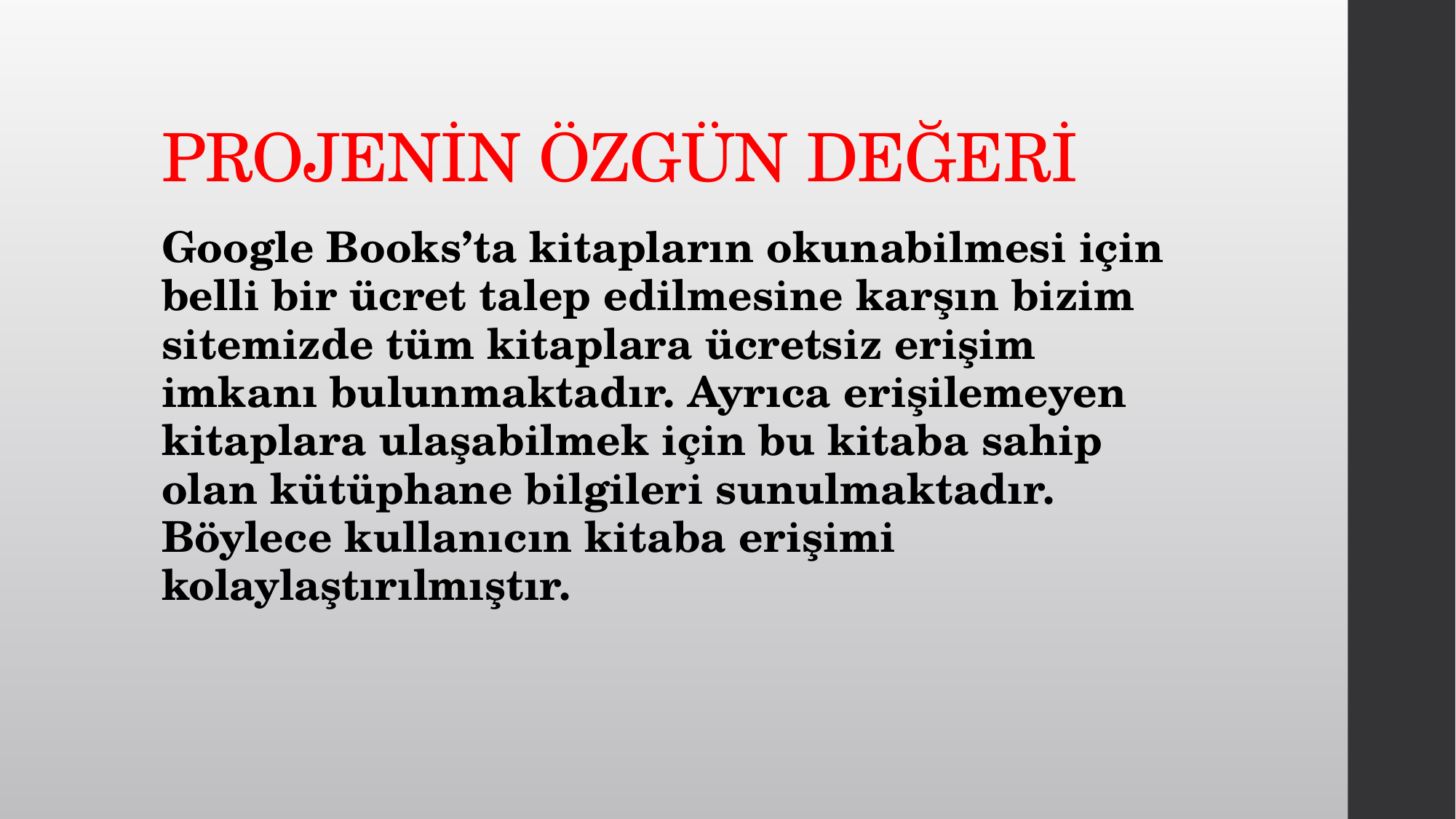

# PROJENİN ÖZGÜN DEĞERİ
Google Books’ta kitapların okunabilmesi için belli bir ücret talep edilmesine karşın bizim sitemizde tüm kitaplara ücretsiz erişim imkanı bulunmaktadır. Ayrıca erişilemeyen kitaplara ulaşabilmek için bu kitaba sahip olan kütüphane bilgileri sunulmaktadır. Böylece kullanıcın kitaba erişimi kolaylaştırılmıştır.